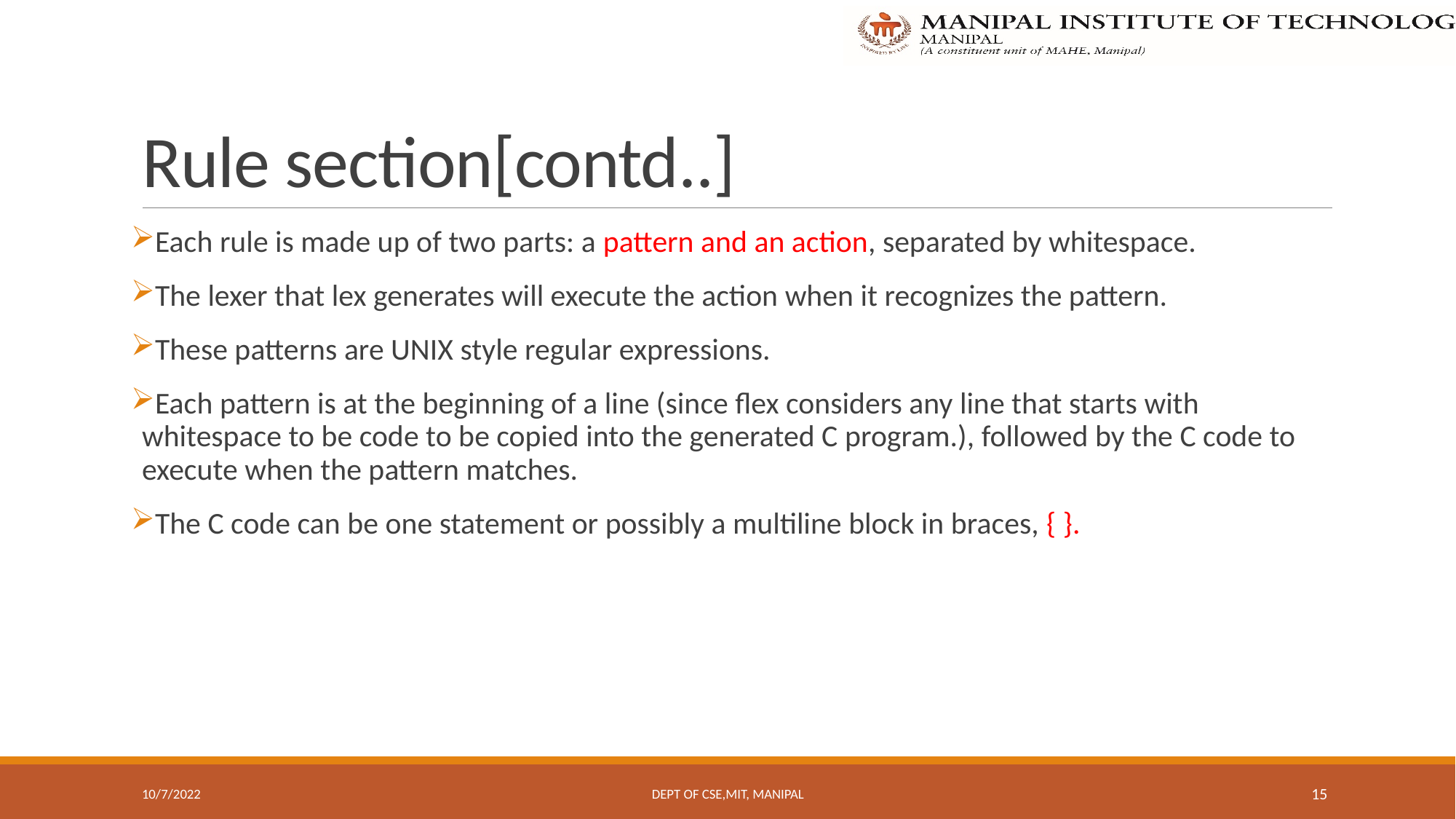

# Rule section[contd..]
Each rule is made up of two parts: a pattern and an action, separated by whitespace.
The lexer that lex generates will execute the action when it recognizes the pattern.
These patterns are UNIX style regular expressions.
Each pattern is at the beginning of a line (since flex considers any line that starts with whitespace to be code to be copied into the generated C program.), followed by the C code to execute when the pattern matches.
The C code can be one statement or possibly a multiline block in braces, { }.

10/7/2022
Dept Of CSE,MIT, Manipal
15